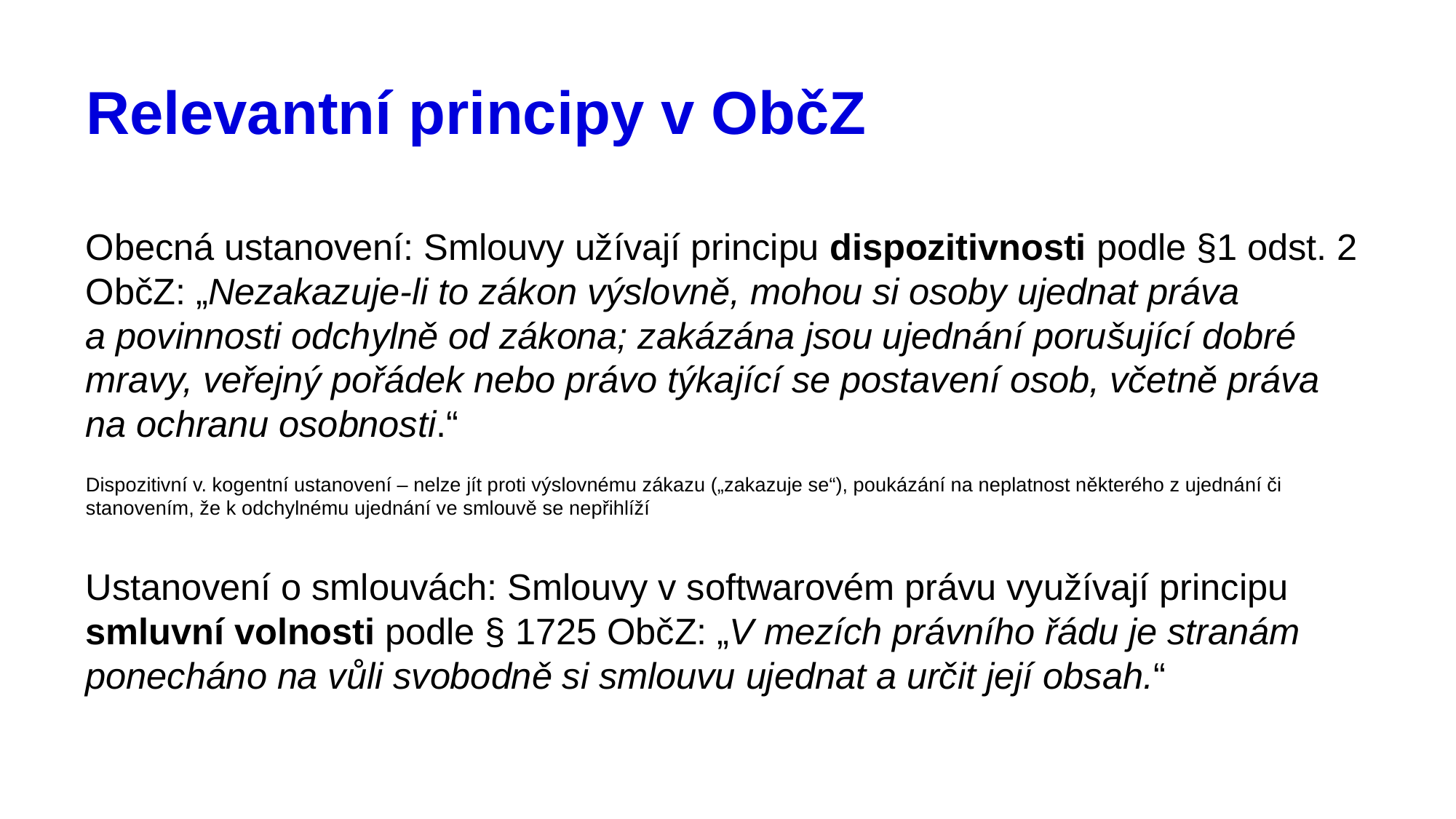

# Relevantní principy v ObčZ
Obecná ustanovení: Smlouvy užívají principu dispozitivnosti podle §1 odst. 2 ObčZ: „Nezakazuje-li to zákon výslovně, mohou si osoby ujednat práva a povinnosti odchylně od zákona; zakázána jsou ujednání porušující dobré mravy, veřejný pořádek nebo právo týkající se postavení osob, včetně práva na ochranu osobnosti.“

Dispozitivní v. kogentní ustanovení – nelze jít proti výslovnému zákazu („zakazuje se“), poukázání na neplatnost některého z ujednání či stanovením, že k odchylnému ujednání ve smlouvě se nepřihlíží

Ustanovení o smlouvách: Smlouvy v softwarovém právu využívají principu smluvní volnosti podle § 1725 ObčZ: „V mezích právního řádu je stranám ponecháno na vůli svobodně si smlouvu ujednat a určit její obsah.“